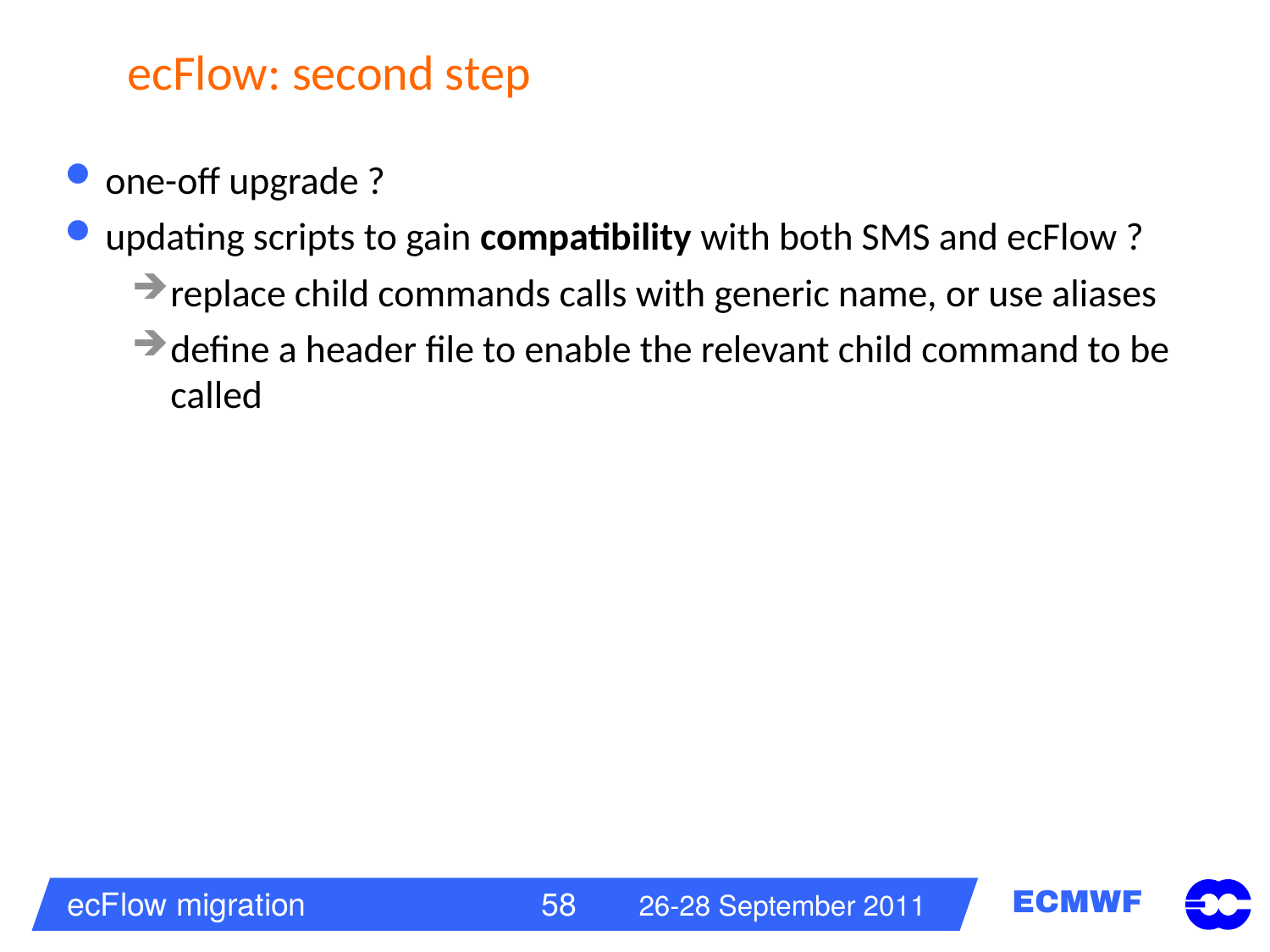

# ecFlow: second step
one-off upgrade ?
updating scripts to gain compatibility with both SMS and ecFlow ?
replace child commands calls with generic name, or use aliases
define a header file to enable the relevant child command to be called